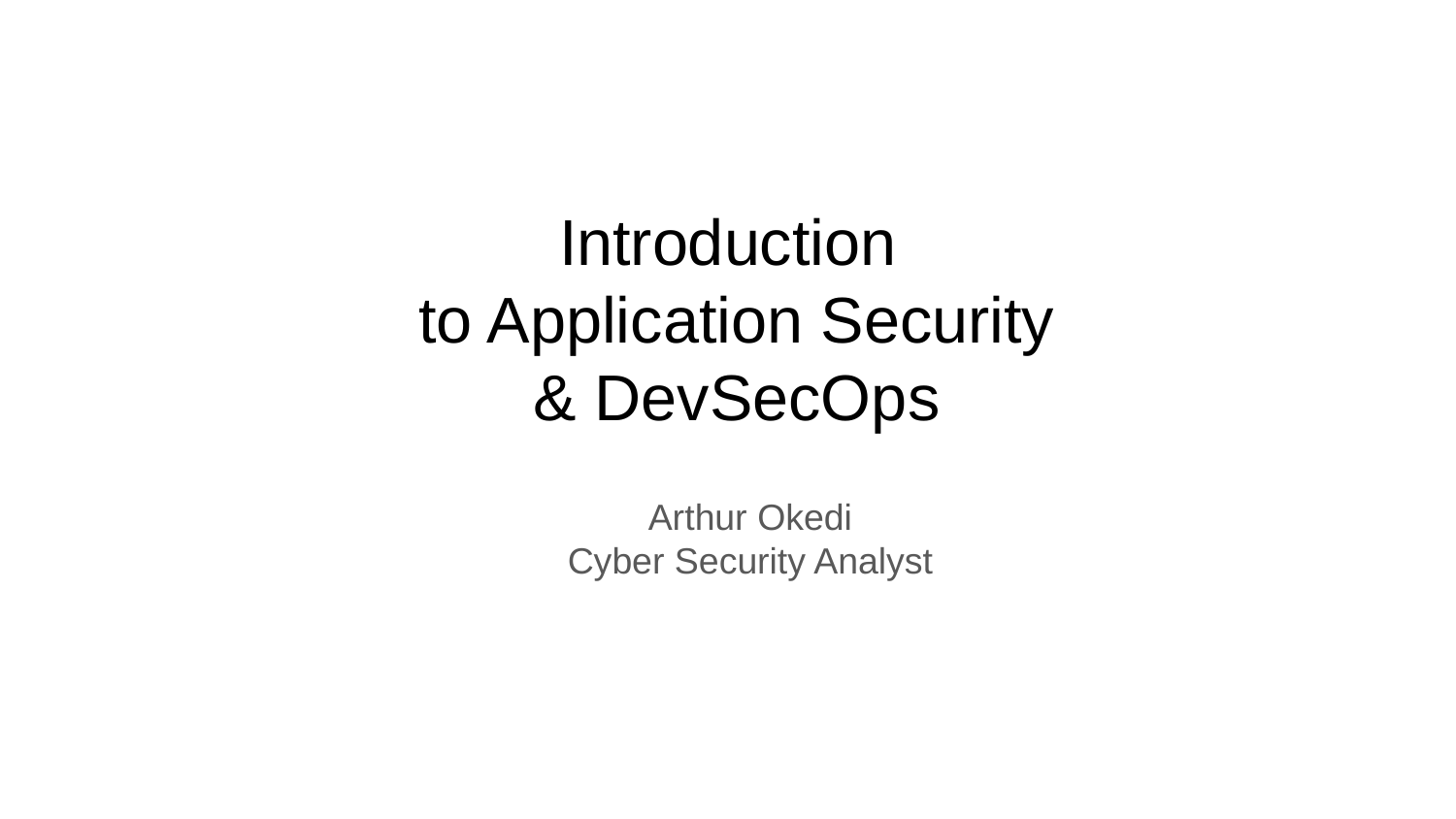

# Introduction
 to Application Security
 & DevSecOps
Arthur Okedi
Cyber Security Analyst